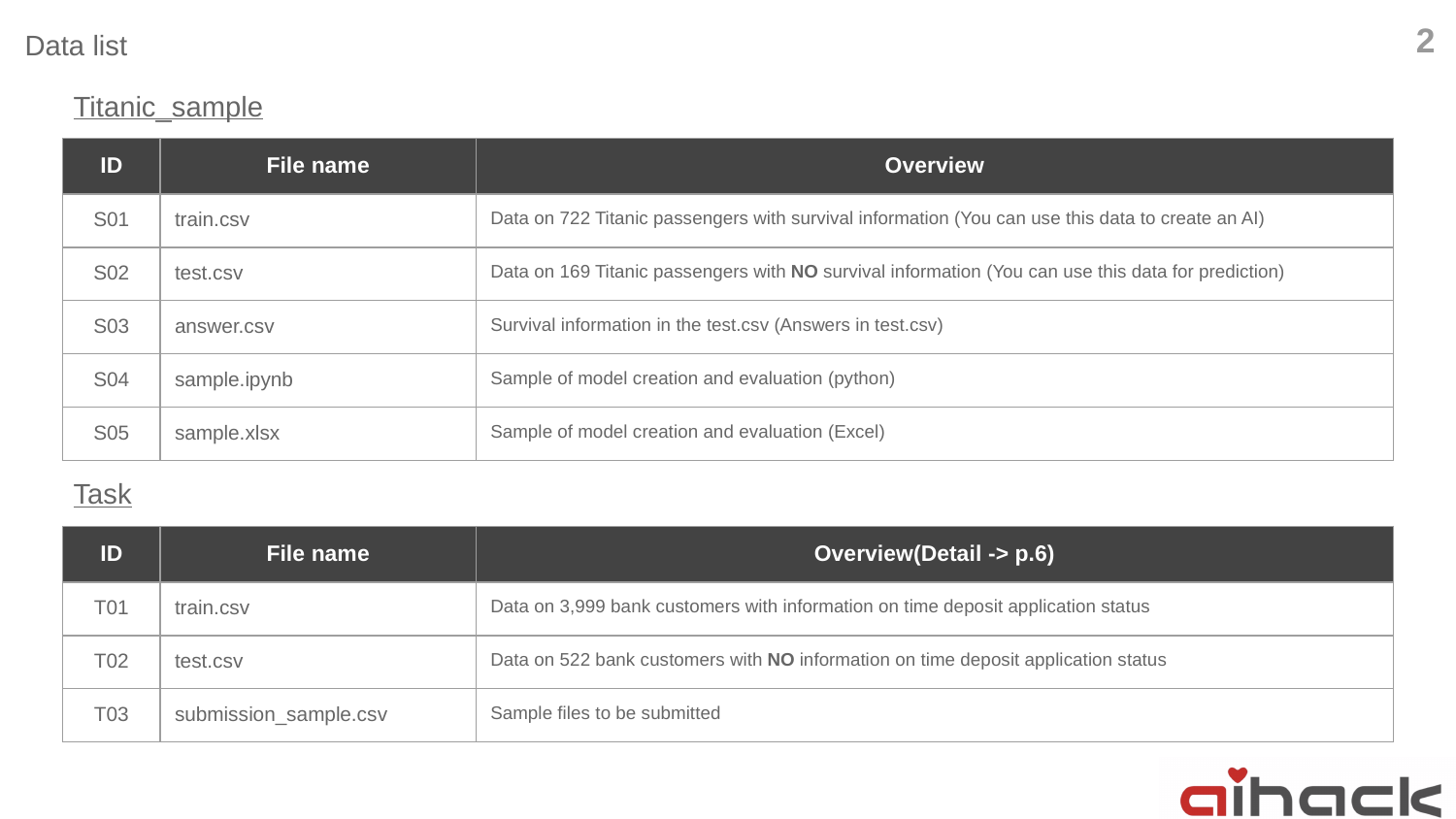

2
Data list
Titanic_sample
| ID | File name | Overview |
| --- | --- | --- |
| S01 | train.csv | Data on 722 Titanic passengers with survival information (You can use this data to create an AI) |
| S02 | test.csv | Data on 169 Titanic passengers with NO survival information (You can use this data for prediction) |
| S03 | answer.csv | Survival information in the test.csv (Answers in test.csv) |
| S04 | sample.ipynb | Sample of model creation and evaluation (python) |
| S05 | sample.xlsx | Sample of model creation and evaluation (Excel) |
Task
| ID | File name | Overview(Detail -> p.6) |
| --- | --- | --- |
| T01 | train.csv | Data on 3,999 bank customers with information on time deposit application status |
| T02 | test.csv | Data on 522 bank customers with NO information on time deposit application status |
| T03 | submission\_sample.csv | Sample files to be submitted |